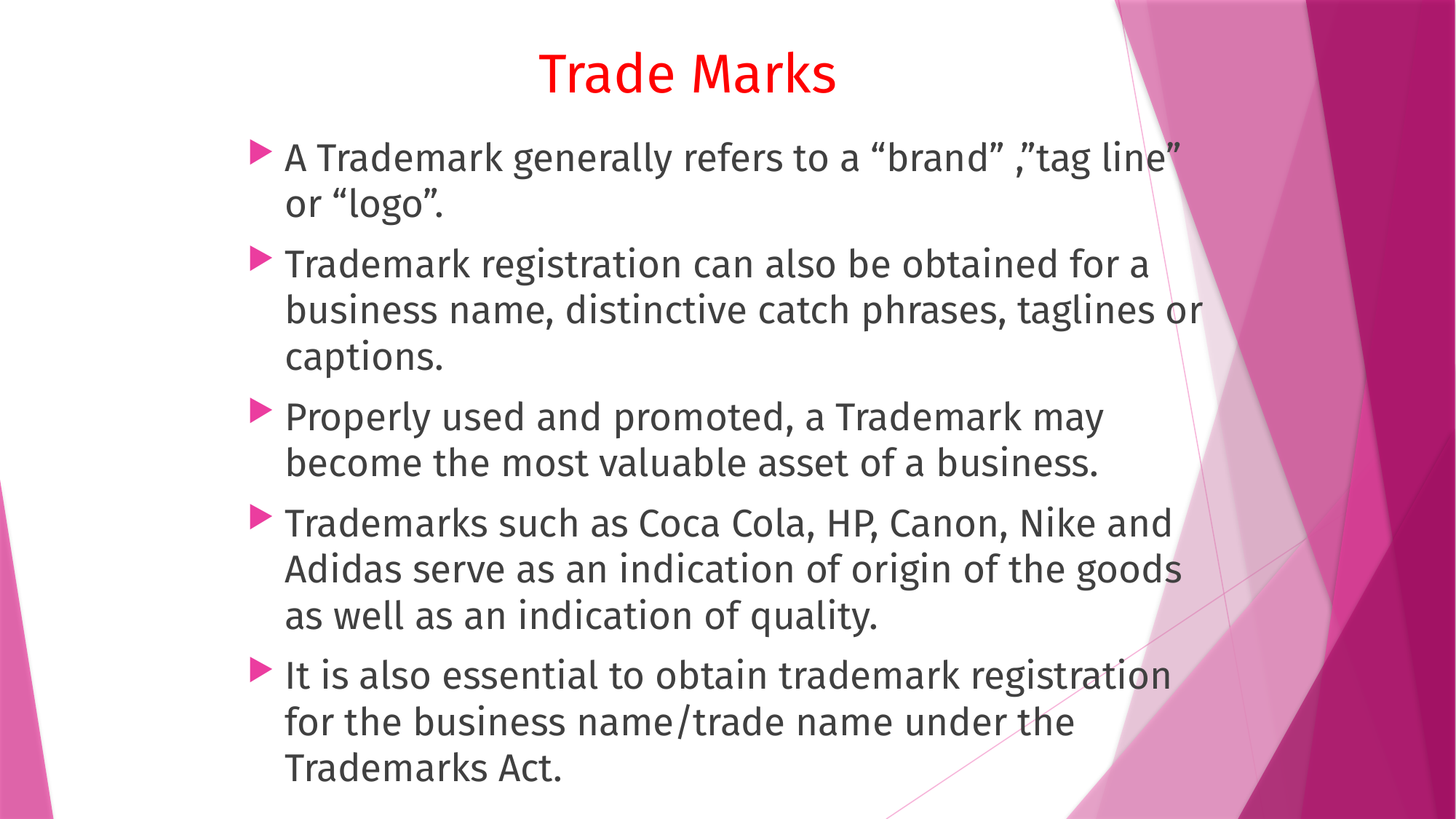

# Trade Marks
A Trademark generally refers to a “brand” ,”tag line” or “logo”.
Trademark registration can also be obtained for a business name, distinctive catch phrases, taglines or captions.
Properly used and promoted, a Trademark may become the most valuable asset of a business.
Trademarks such as Coca Cola, HP, Canon, Nike and Adidas serve as an indication of origin of the goods as well as an indication of quality.
It is also essential to obtain trademark registration for the business name/trade name under the Trademarks Act.